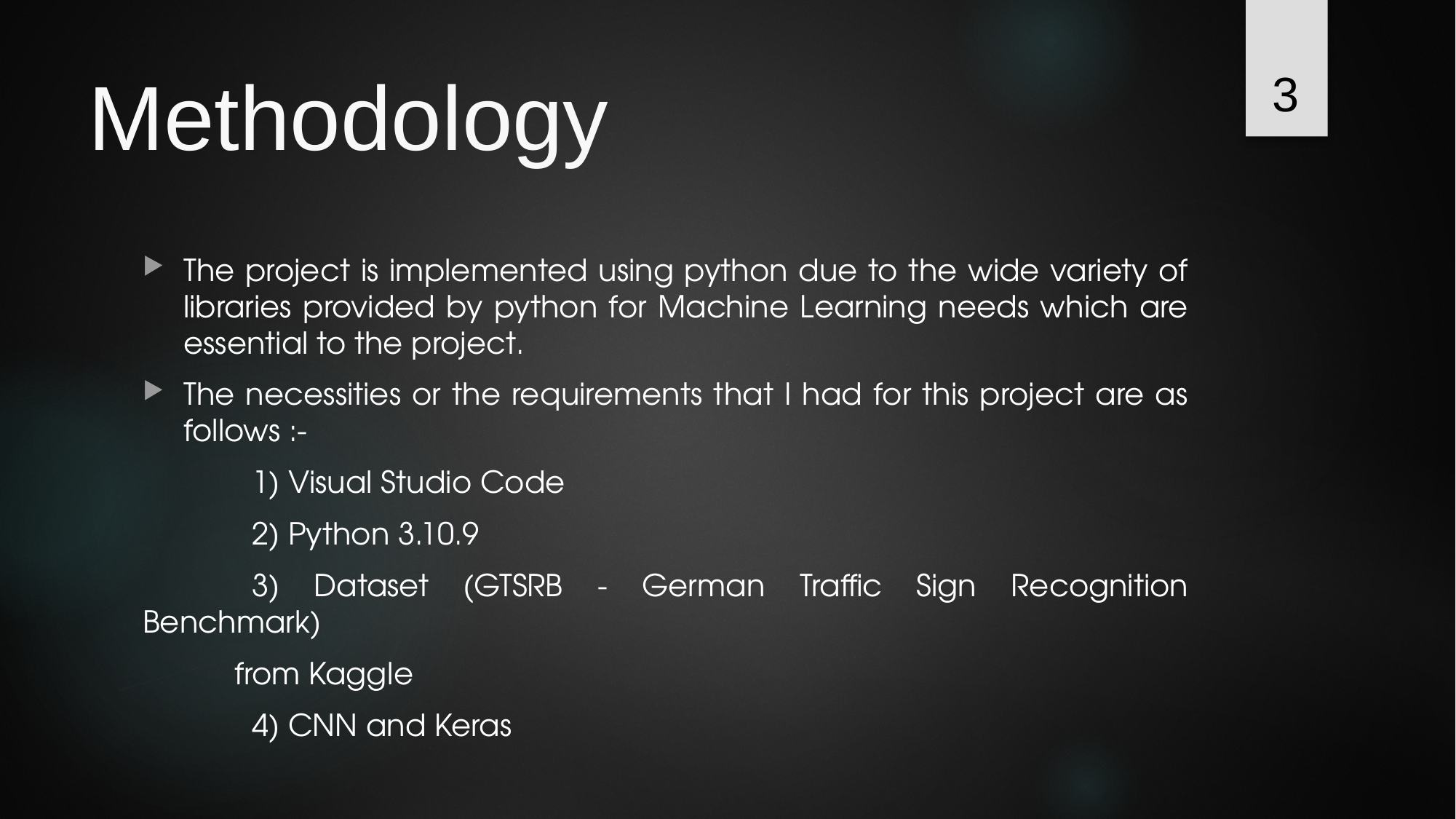

3
# Methodology
The project is implemented using python due to the wide variety of libraries provided by python for Machine Learning needs which are essential to the project.
The necessities or the requirements that I had for this project are as follows :-
	1) Visual Studio Code
	2) Python 3.10.9
	3) Dataset (GTSRB - German Traffic Sign Recognition Benchmark)
           from Kaggle
	4) CNN and Keras